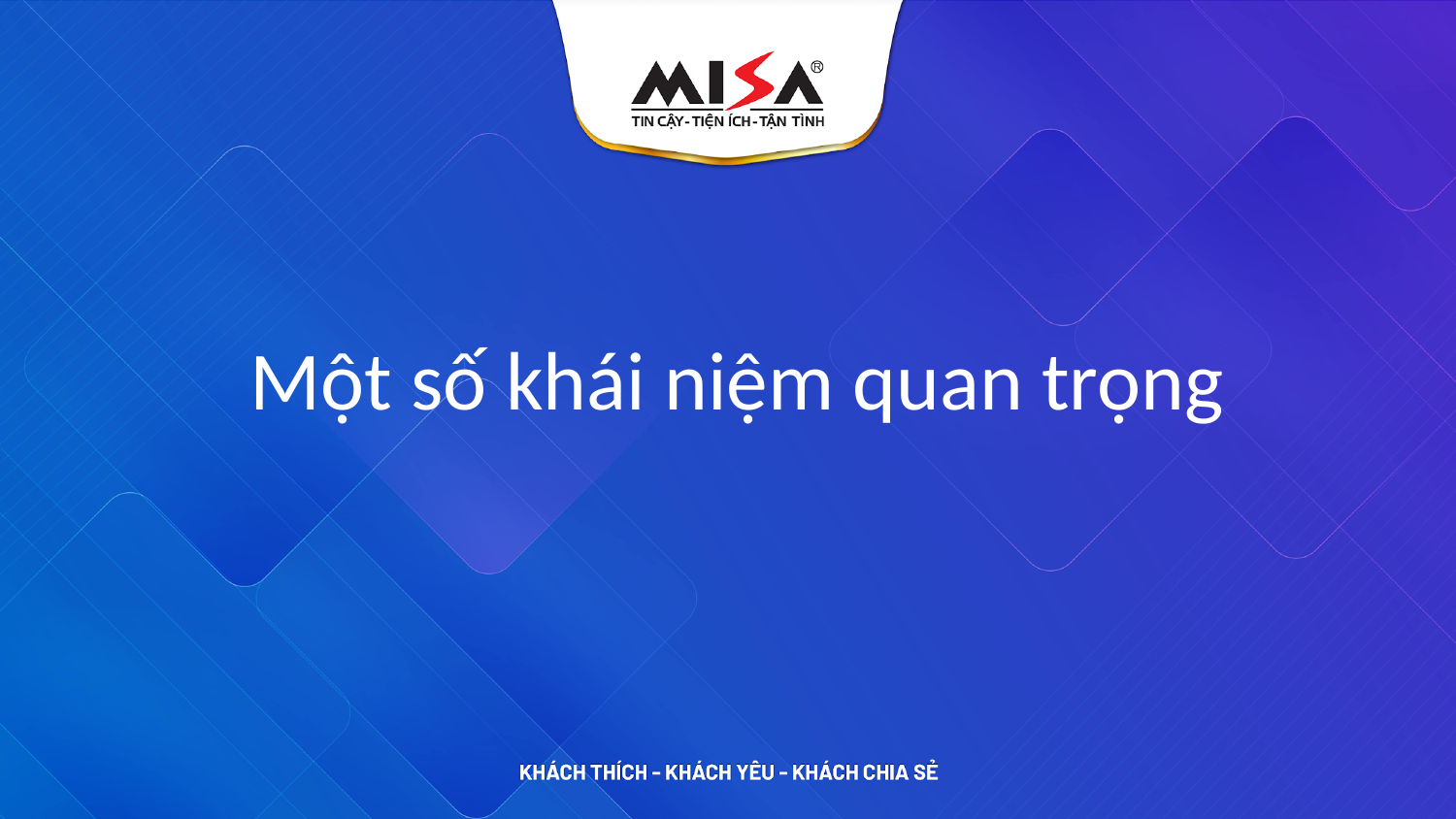

# Một số khái niệm quan trọng